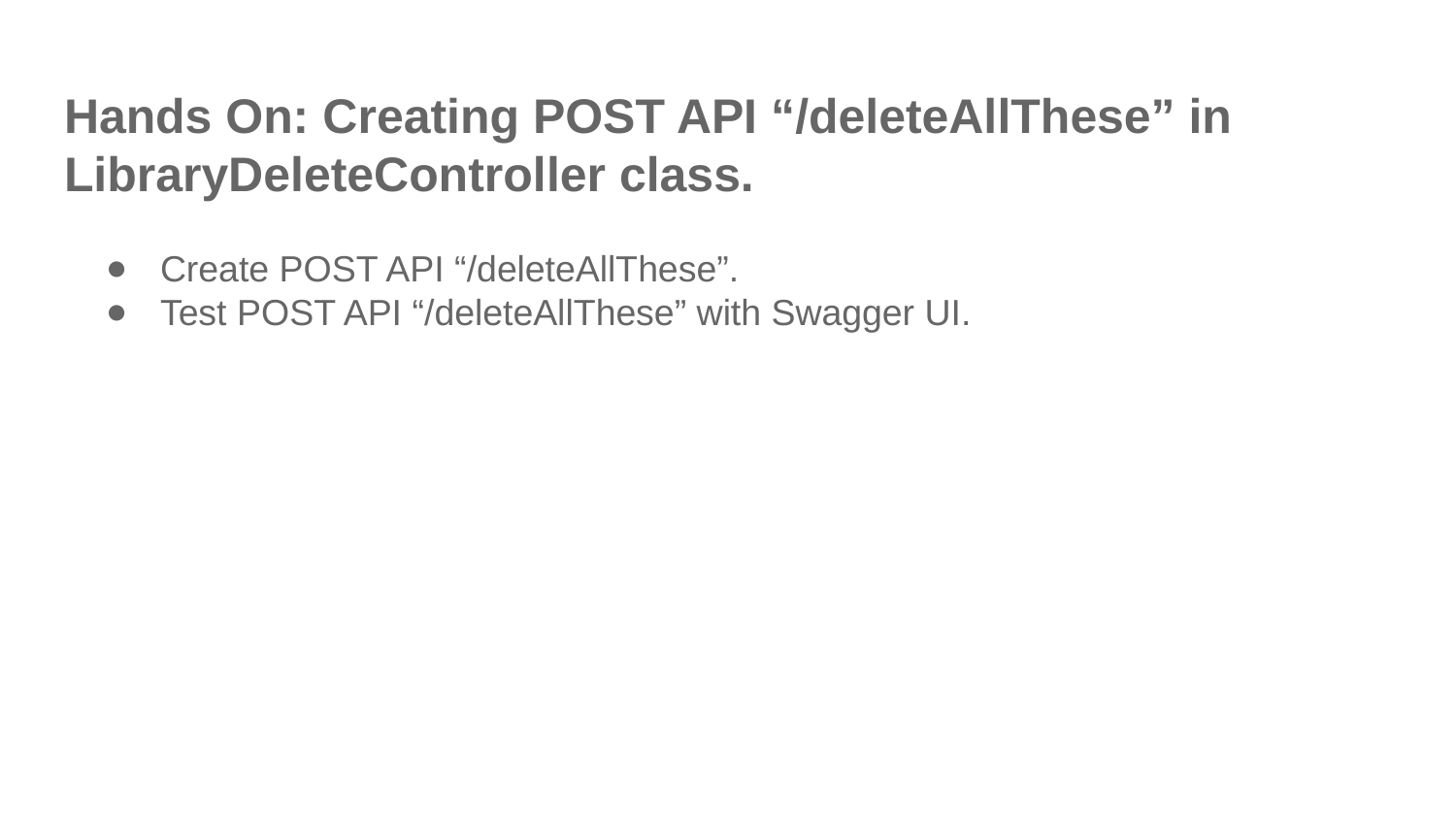

# Hands On: Creating POST API “/deleteAllThese” in LibraryDeleteController class.
Create POST API “/deleteAllThese”.
Test POST API “/deleteAllThese” with Swagger UI.